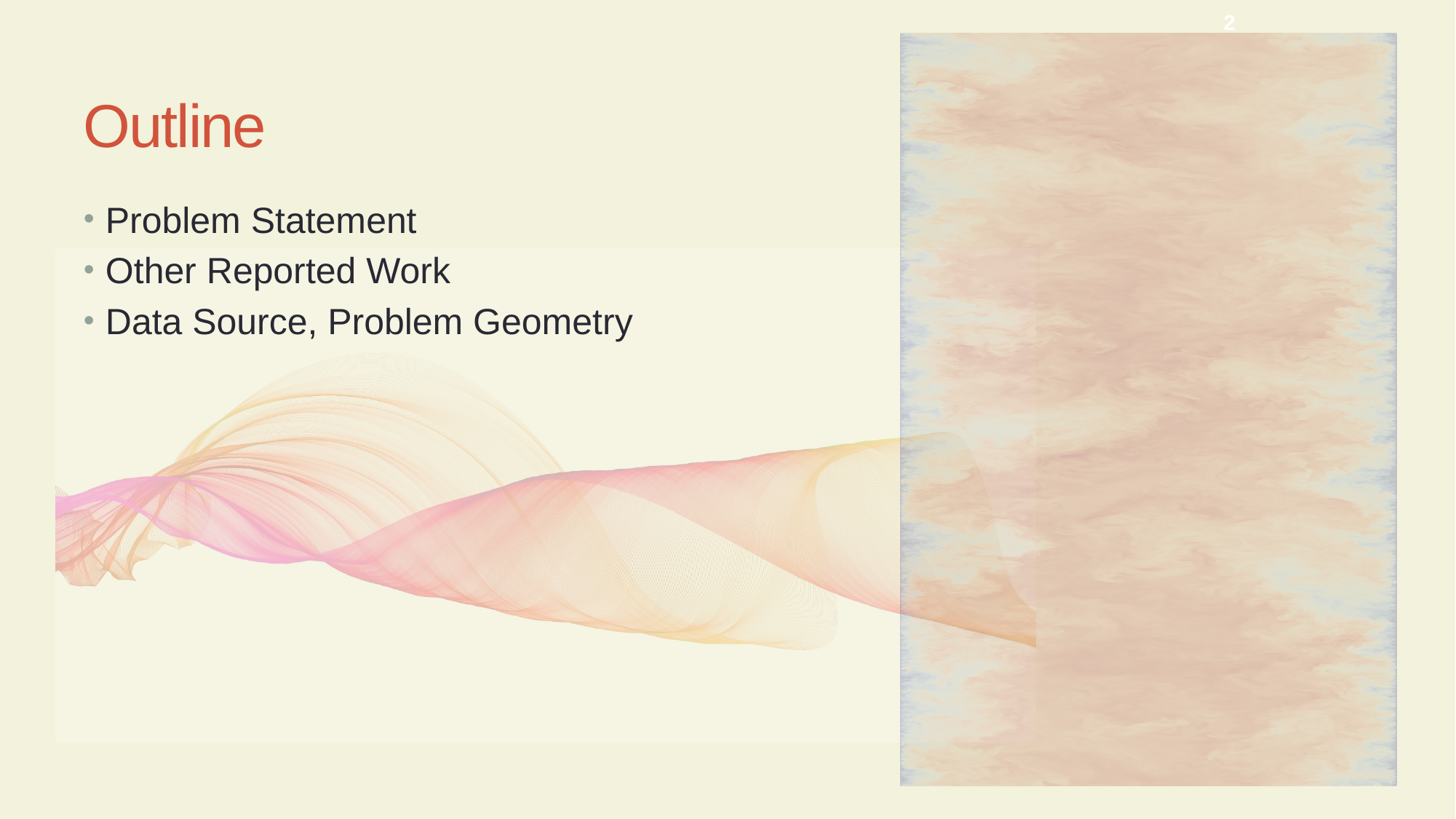

2
# Outline
Problem Statement
Other Reported Work
Data Source, Problem Geometry